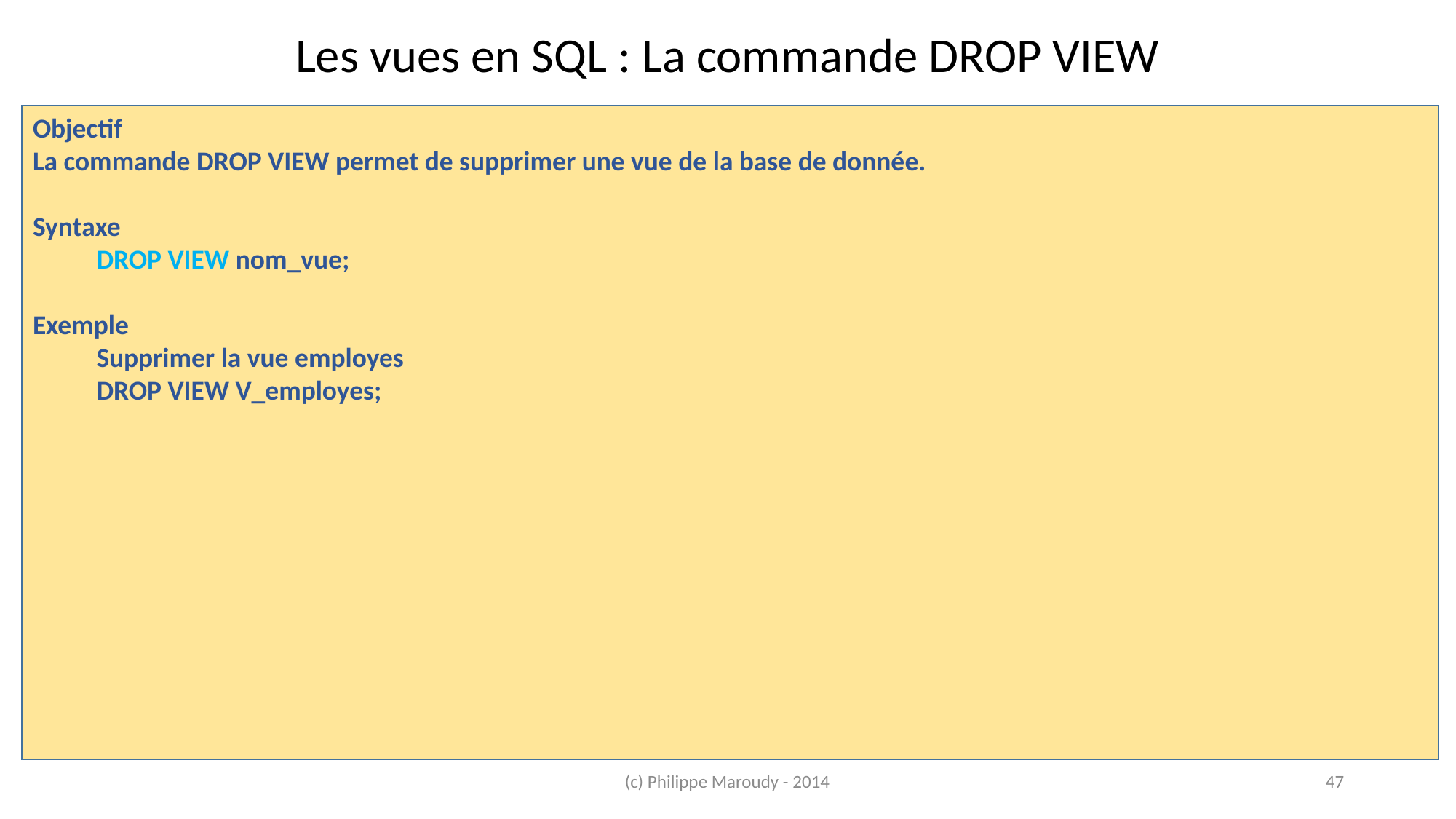

Les vues en SQL : La commande DROP VIEW
Objectif
La commande DROP VIEW permet de supprimer une vue de la base de donnée.

Syntaxe
DROP VIEW nom_vue;

Exemple
Supprimer la vue employes
DROP VIEW V_employes;
(c) Philippe Maroudy - 2014
47